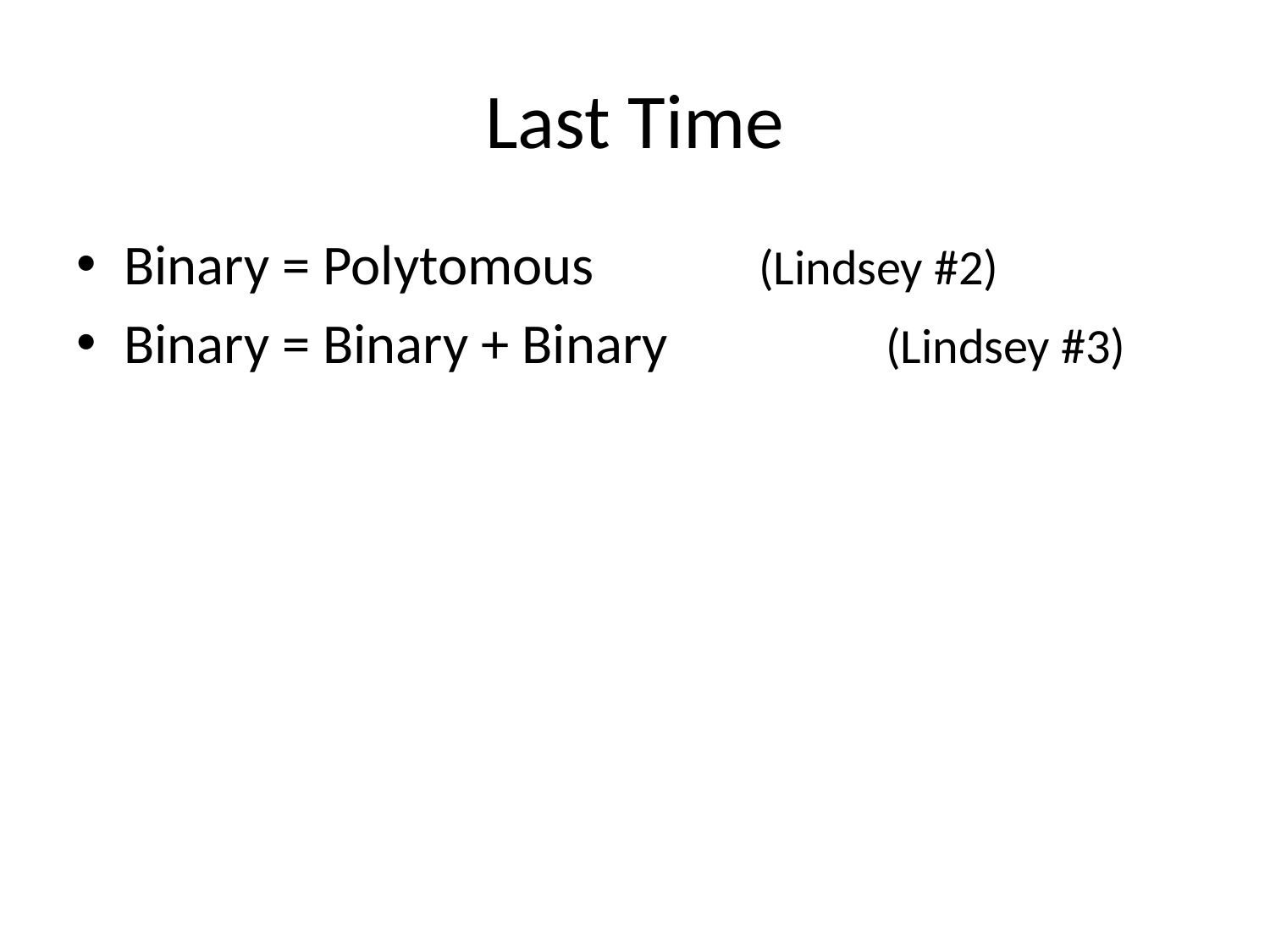

# Last Time
Binary = Polytomous		(Lindsey #2)
Binary = Binary + Binary		(Lindsey #3)